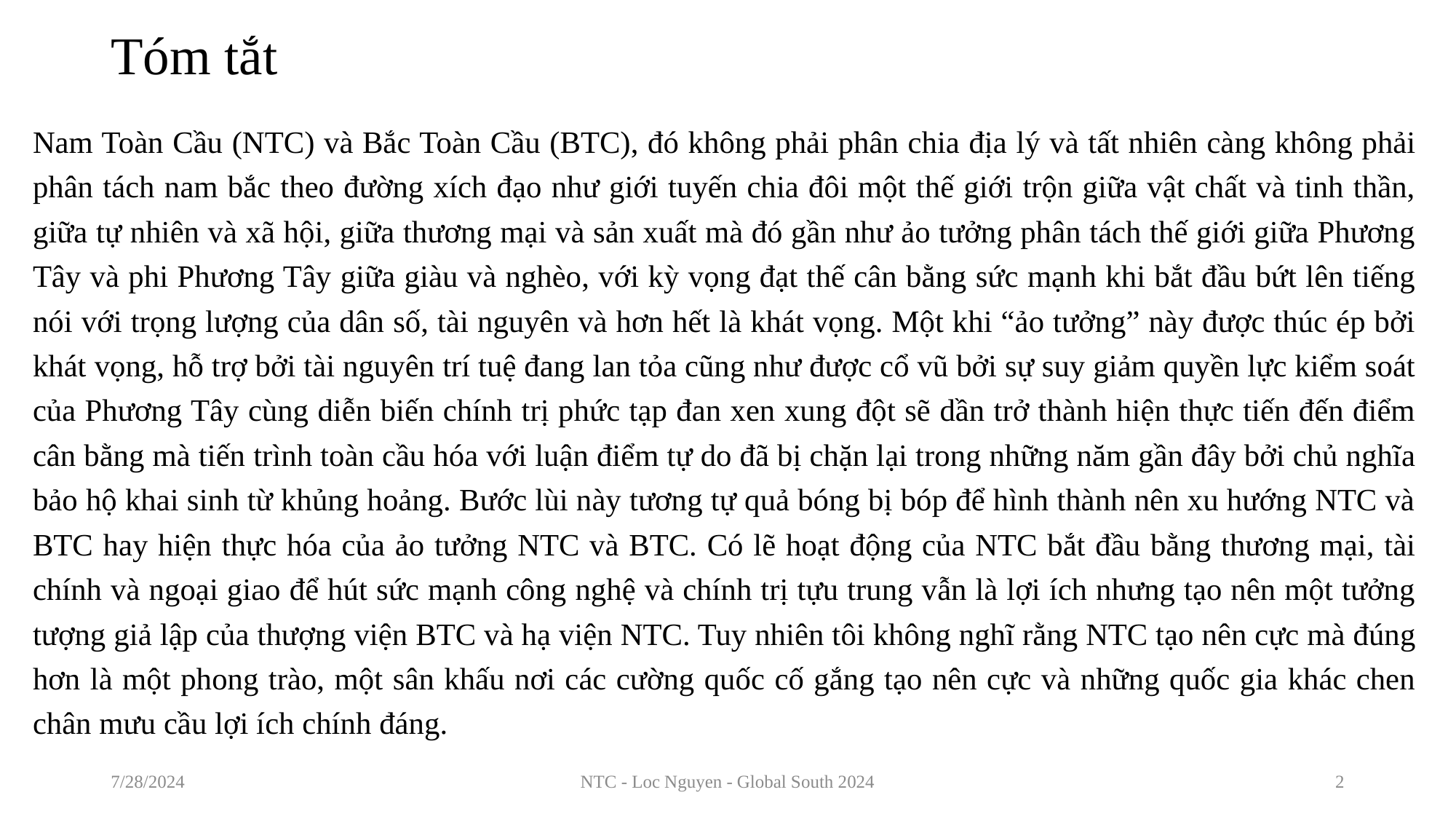

# Tóm tắt
Nam Toàn Cầu (NTC) và Bắc Toàn Cầu (BTC), đó không phải phân chia địa lý và tất nhiên càng không phải phân tách nam bắc theo đường xích đạo như giới tuyến chia đôi một thế giới trộn giữa vật chất và tinh thần, giữa tự nhiên và xã hội, giữa thương mại và sản xuất mà đó gần như ảo tưởng phân tách thế giới giữa Phương Tây và phi Phương Tây giữa giàu và nghèo, với kỳ vọng đạt thế cân bằng sức mạnh khi bắt đầu bứt lên tiếng nói với trọng lượng của dân số, tài nguyên và hơn hết là khát vọng. Một khi “ảo tưởng” này được thúc ép bởi khát vọng, hỗ trợ bởi tài nguyên trí tuệ đang lan tỏa cũng như được cổ vũ bởi sự suy giảm quyền lực kiểm soát của Phương Tây cùng diễn biến chính trị phức tạp đan xen xung đột sẽ dần trở thành hiện thực tiến đến điểm cân bằng mà tiến trình toàn cầu hóa với luận điểm tự do đã bị chặn lại trong những năm gần đây bởi chủ nghĩa bảo hộ khai sinh từ khủng hoảng. Bước lùi này tương tự quả bóng bị bóp để hình thành nên xu hướng NTC và BTC hay hiện thực hóa của ảo tưởng NTC và BTC. Có lẽ hoạt động của NTC bắt đầu bằng thương mại, tài chính và ngoại giao để hút sức mạnh công nghệ và chính trị tựu trung vẫn là lợi ích nhưng tạo nên một tưởng tượng giả lập của thượng viện BTC và hạ viện NTC. Tuy nhiên tôi không nghĩ rằng NTC tạo nên cực mà đúng hơn là một phong trào, một sân khấu nơi các cường quốc cố gắng tạo nên cực và những quốc gia khác chen chân mưu cầu lợi ích chính đáng.
7/28/2024
NTC - Loc Nguyen - Global South 2024
2